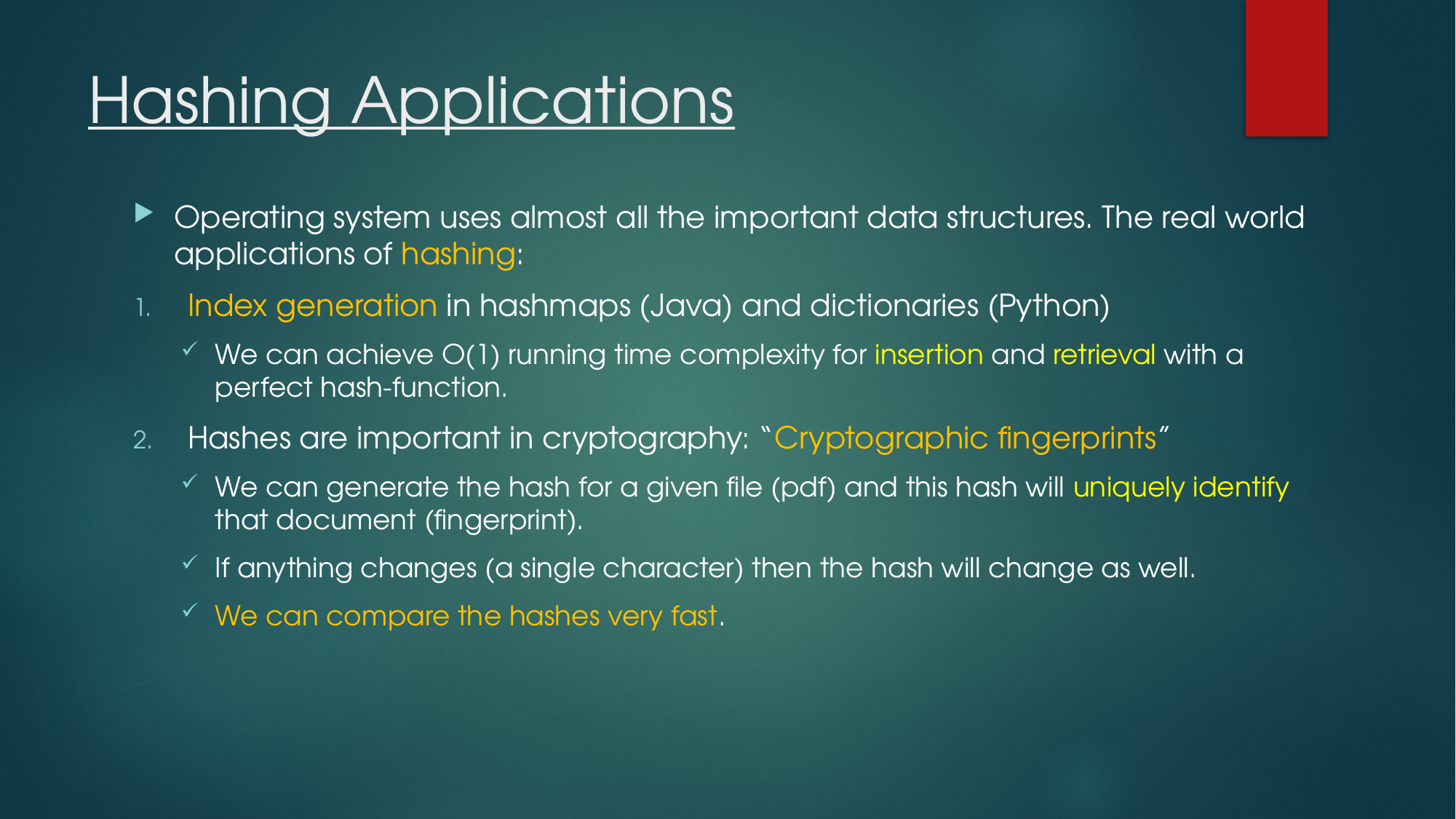

# Hashing Applications
Operating system uses almost all the important data structures. The real world applications of hashing:
Index generation in hashmaps (Java) and dictionaries (Python)
We can achieve O(1) running time complexity for insertion and retrieval with a perfect hash-function.
Hashes are important in cryptography: “Cryptographic fingerprints”
We can generate the hash for a given file (pdf) and this hash will uniquely identify that document (fingerprint).
If anything changes (a single character) then the hash will change as well.
We can compare the hashes very fast.